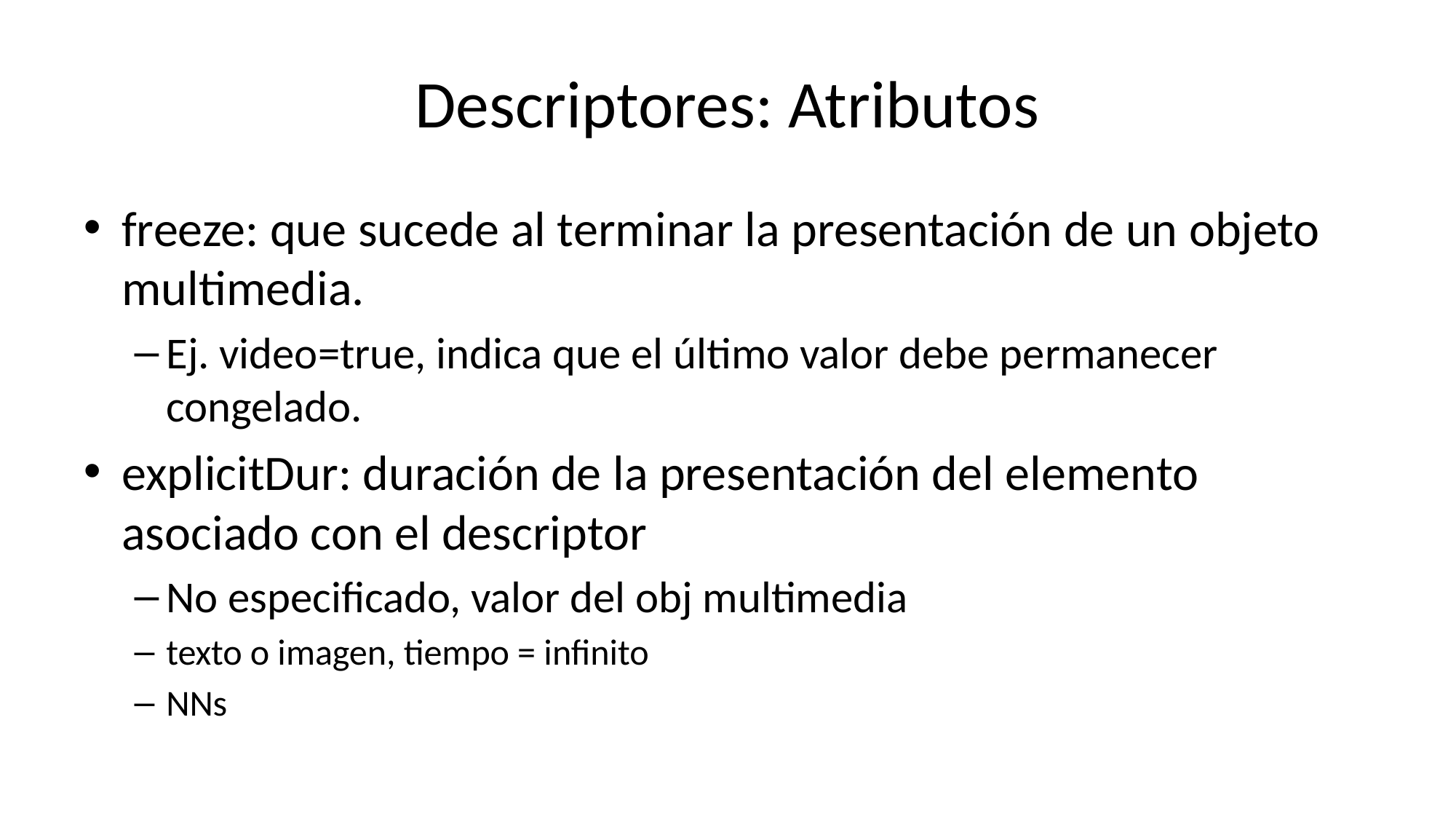

# Descriptores: Atributos
freeze: que sucede al terminar la presentación de un objeto multimedia.
Ej. video=true, indica que el último valor debe permanecer congelado.
explicitDur: duración de la presentación del elemento asociado con el descriptor
No especificado, valor del obj multimedia
texto o imagen, tiempo = infinito
NNs